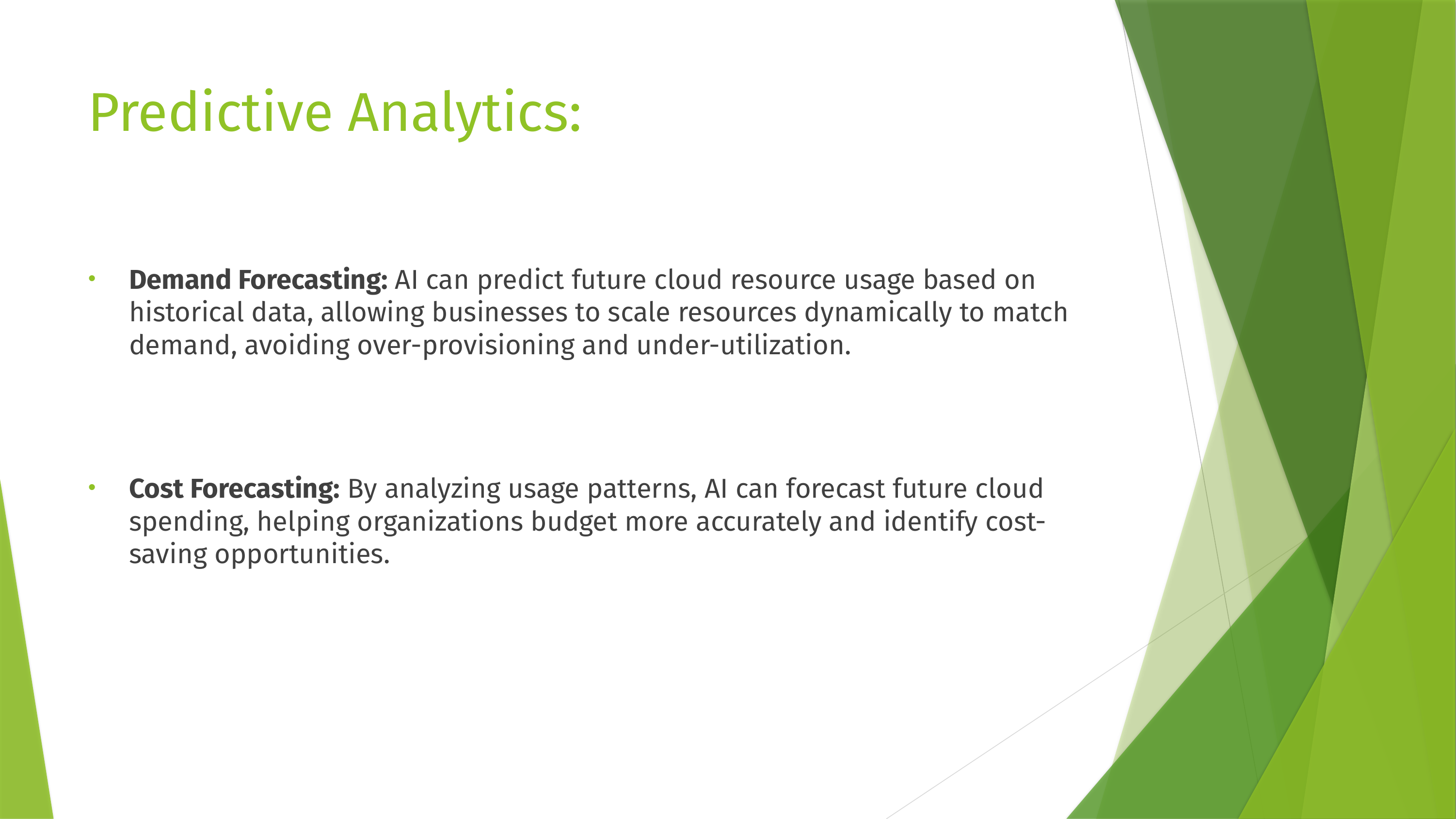

# Predictive Analytics:
Demand Forecasting: AI can predict future cloud resource usage based on historical data, allowing businesses to scale resources dynamically to match demand, avoiding over-provisioning and under-utilization.

Cost Forecasting: By analyzing usage patterns, AI can forecast future cloud spending, helping organizations budget more accurately and identify cost-saving opportunities.